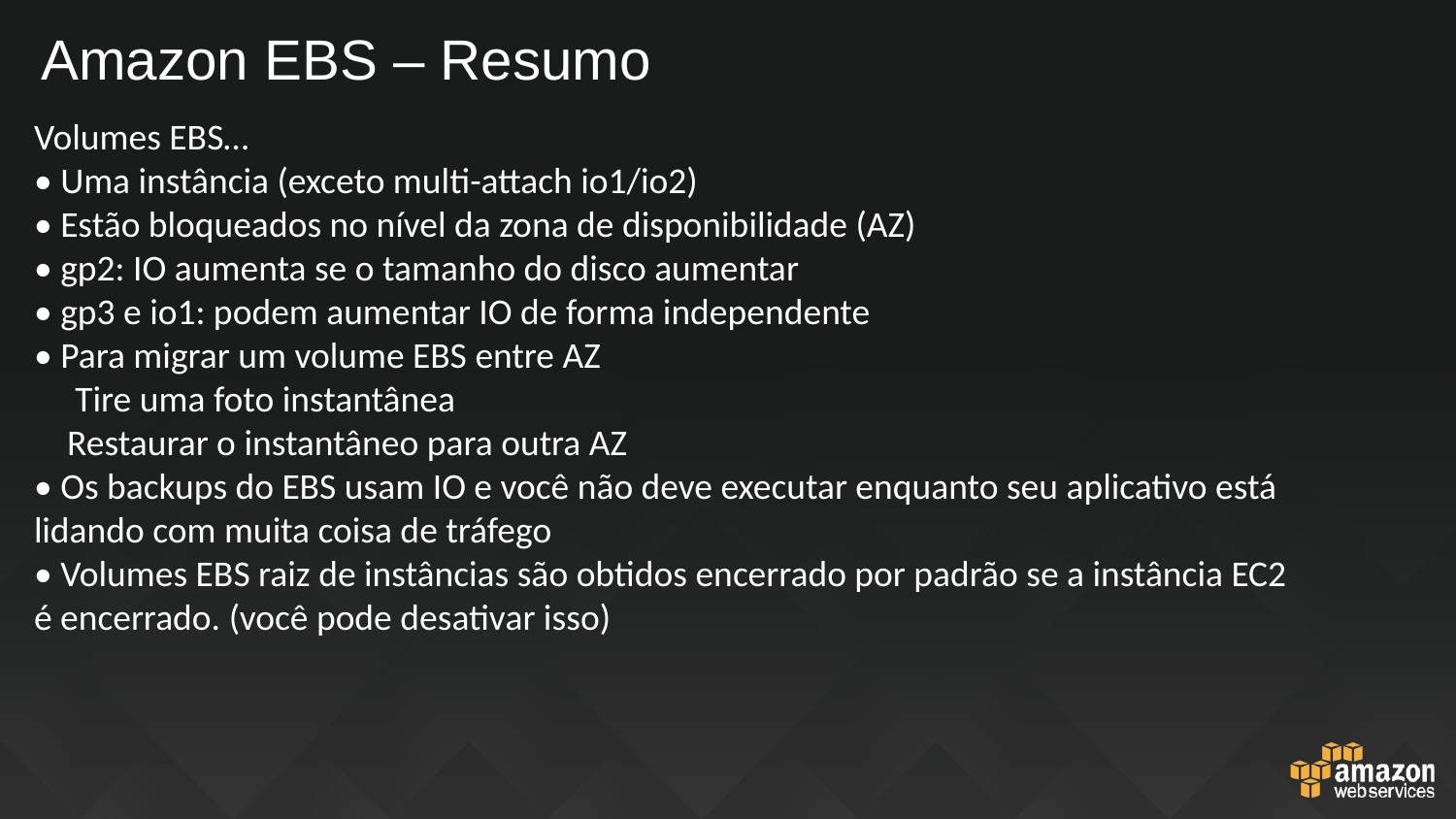

# Amazon EBS – Resumo
Volumes EBS…
• Uma instância (exceto multi-attach io1/io2)
• Estão bloqueados no nível da zona de disponibilidade (AZ)
• gp2: IO aumenta se o tamanho do disco aumentar
• gp3 e io1: podem aumentar IO de forma independente
• Para migrar um volume EBS entre AZ
     Tire uma foto instantânea
    Restaurar o instantâneo para outra AZ
• Os backups do EBS usam IO e você não deve executar enquanto seu aplicativo está lidando com muita coisa de tráfego
• Volumes EBS raiz de instâncias são obtidos encerrado por padrão se a instância EC2
é encerrado. (você pode desativar isso)